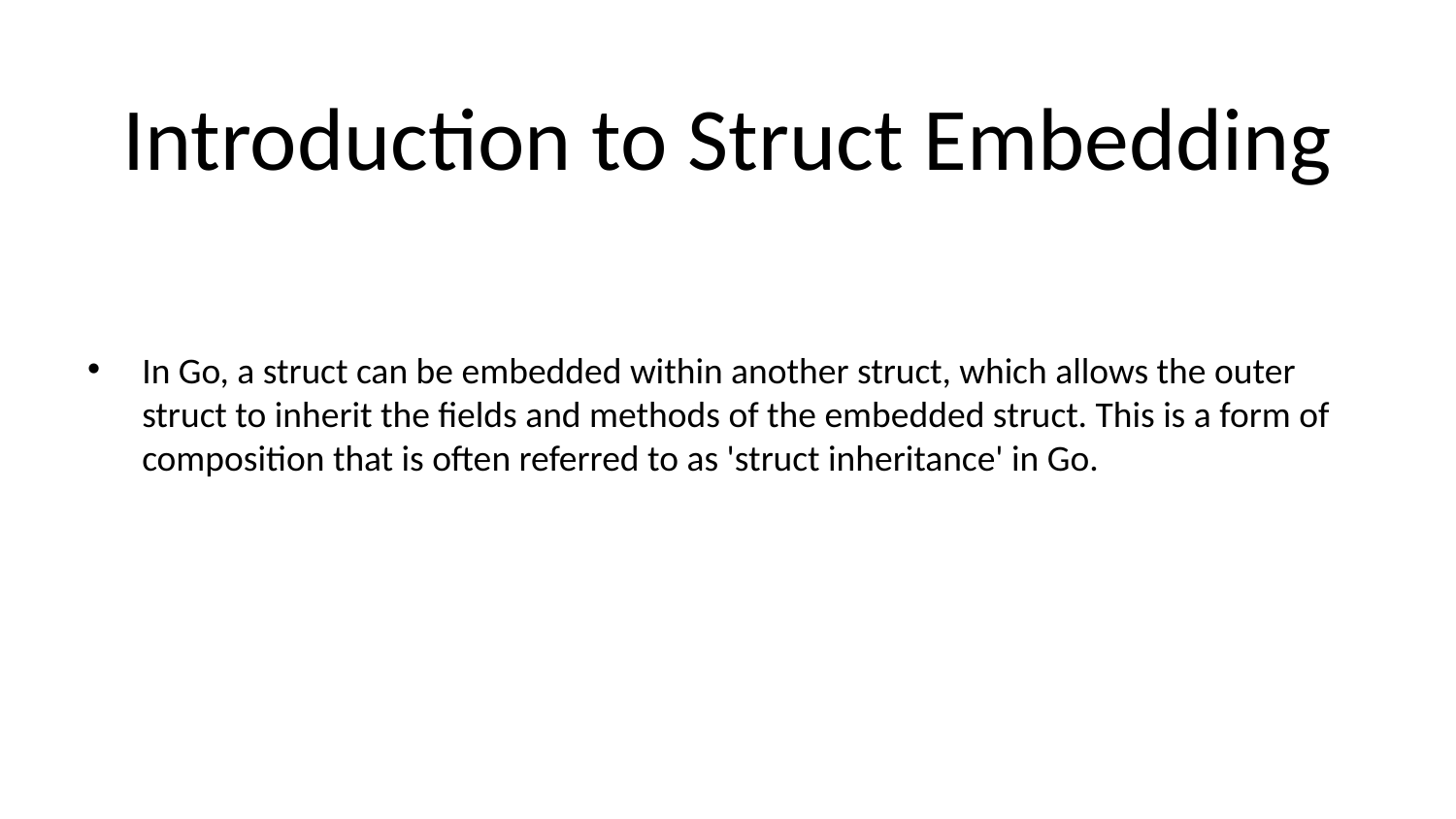

# Introduction to Struct Embedding

In Go, a struct can be embedded within another struct, which allows the outer struct to inherit the fields and methods of the embedded struct. This is a form of composition that is often referred to as 'struct inheritance' in Go.